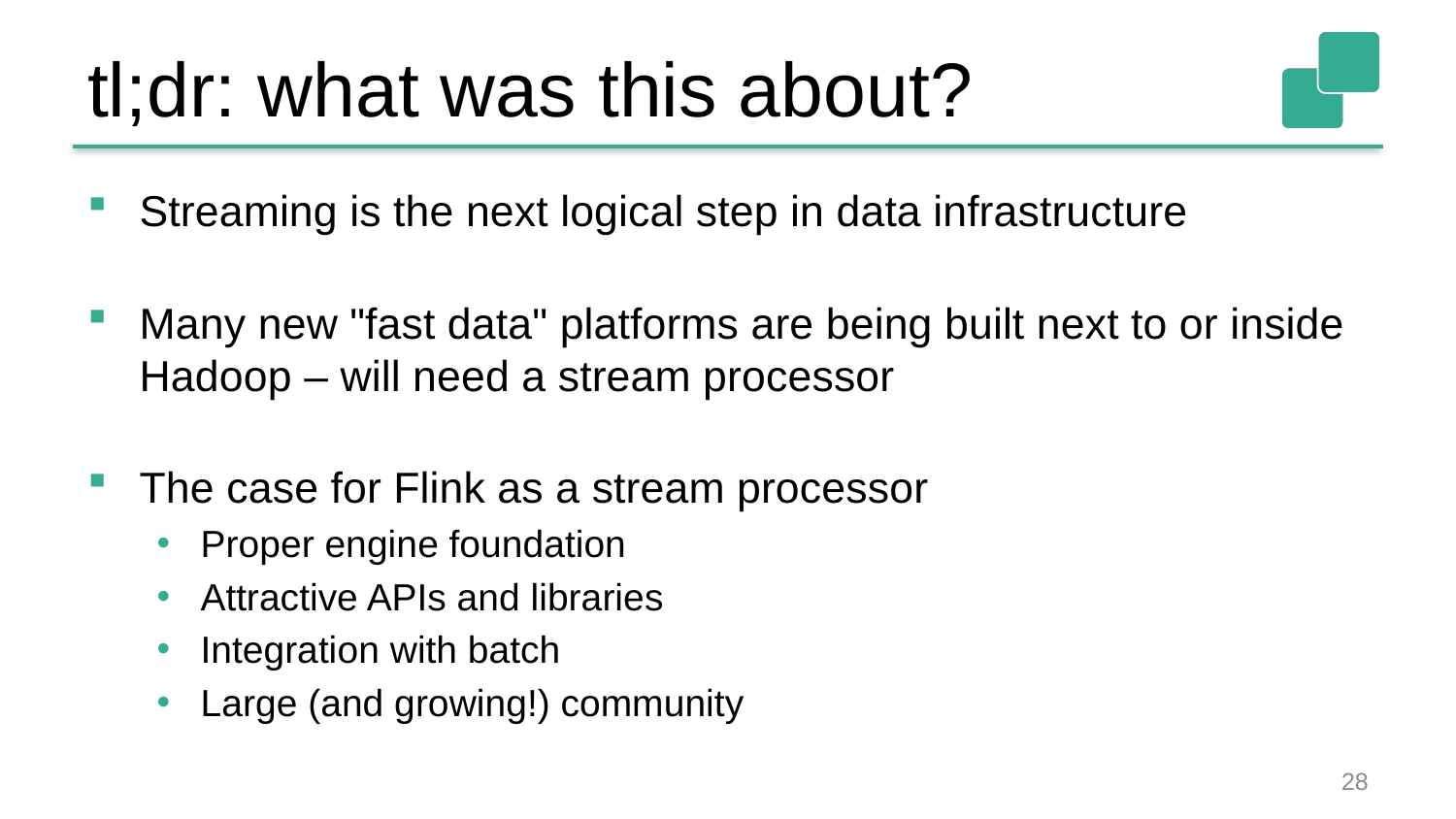

# tl;dr: what was this about?
Streaming is the next logical step in data infrastructure

Many new "fast data" platforms are being built next to or inside Hadoop – will need a stream processor

The case for Flink as a stream processor
Proper engine foundation
Attractive APIs and libraries
Integration with batch
Large (and growing!) community
28